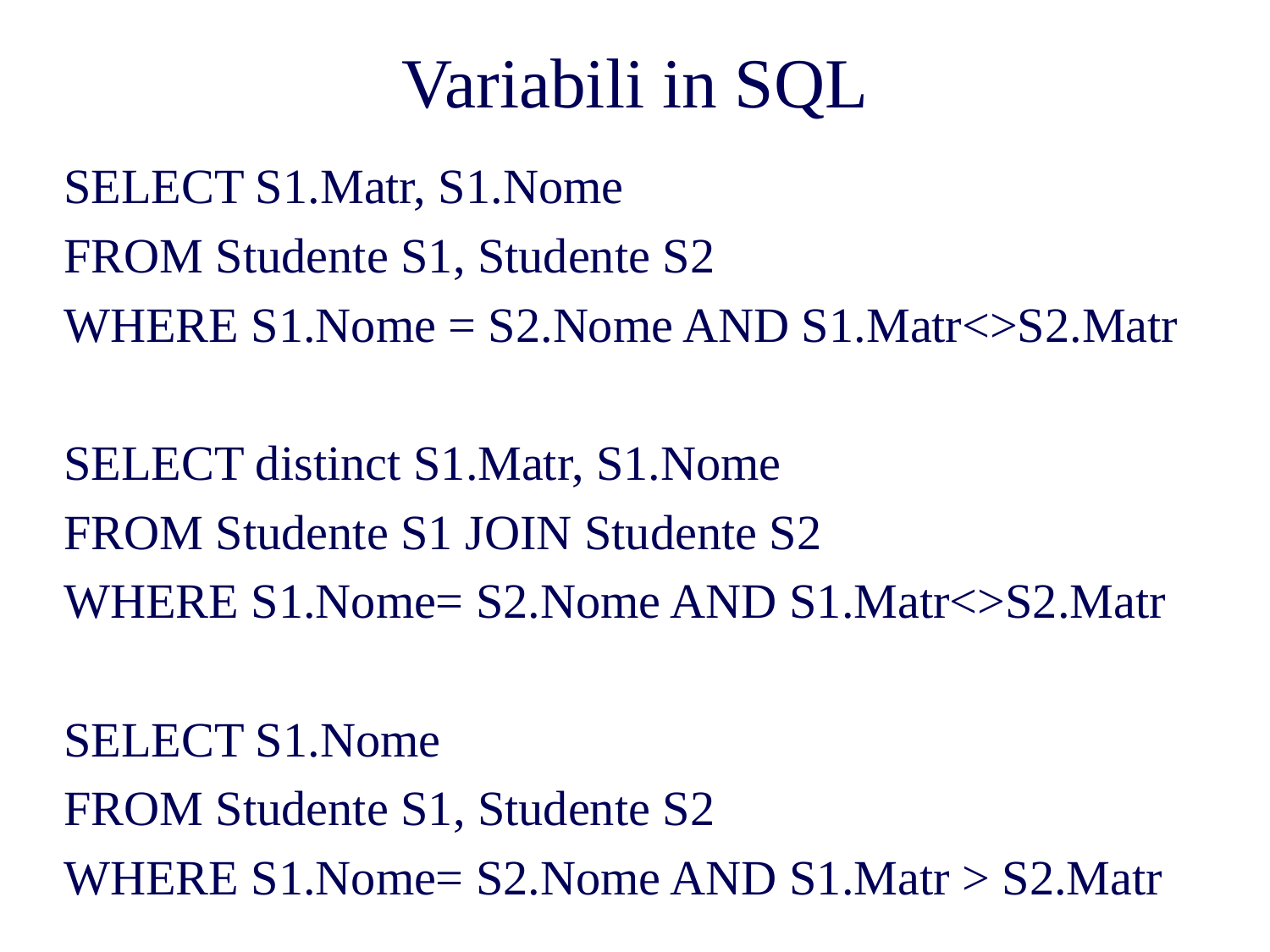

# Variabili in SQL
SELECT S1.Matr, S1.Nome
FROM Studente S1, Studente S2
WHERE S1.Nome = S2.Nome AND S1.Matr<>S2.Matr

SELECT distinct S1.Matr, S1.Nome
FROM Studente S1 JOIN Studente S2
WHERE S1.Nome= S2.Nome AND S1.Matr<>S2.Matr

SELECT S1.Nome
FROM Studente S1, Studente S2
WHERE S1.Nome= S2.Nome AND S1.Matr > S2.Matr